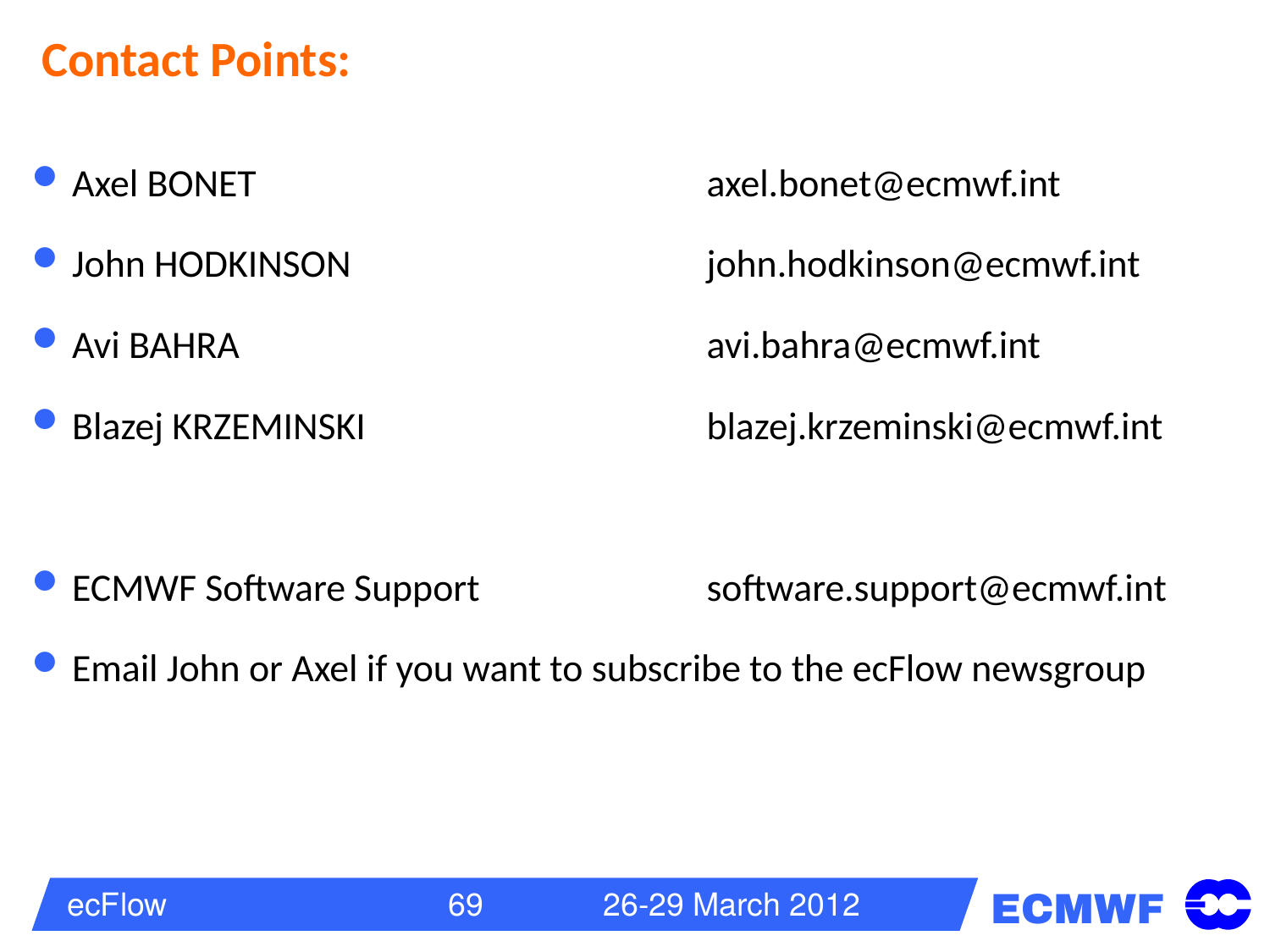

# Contact Points:
Axel BONET		           		axel.bonet@ecmwf.int
John HODKINSON			john.hodkinson@ecmwf.int
Avi BAHRA				avi.bahra@ecmwf.int
Blazej KRZEMINSKI 			blazej.krzeminski@ecmwf.int

ECMWF Software Support 		software.support@ecmwf.int
Email John or Axel if you want to subscribe to the ecFlow newsgroup